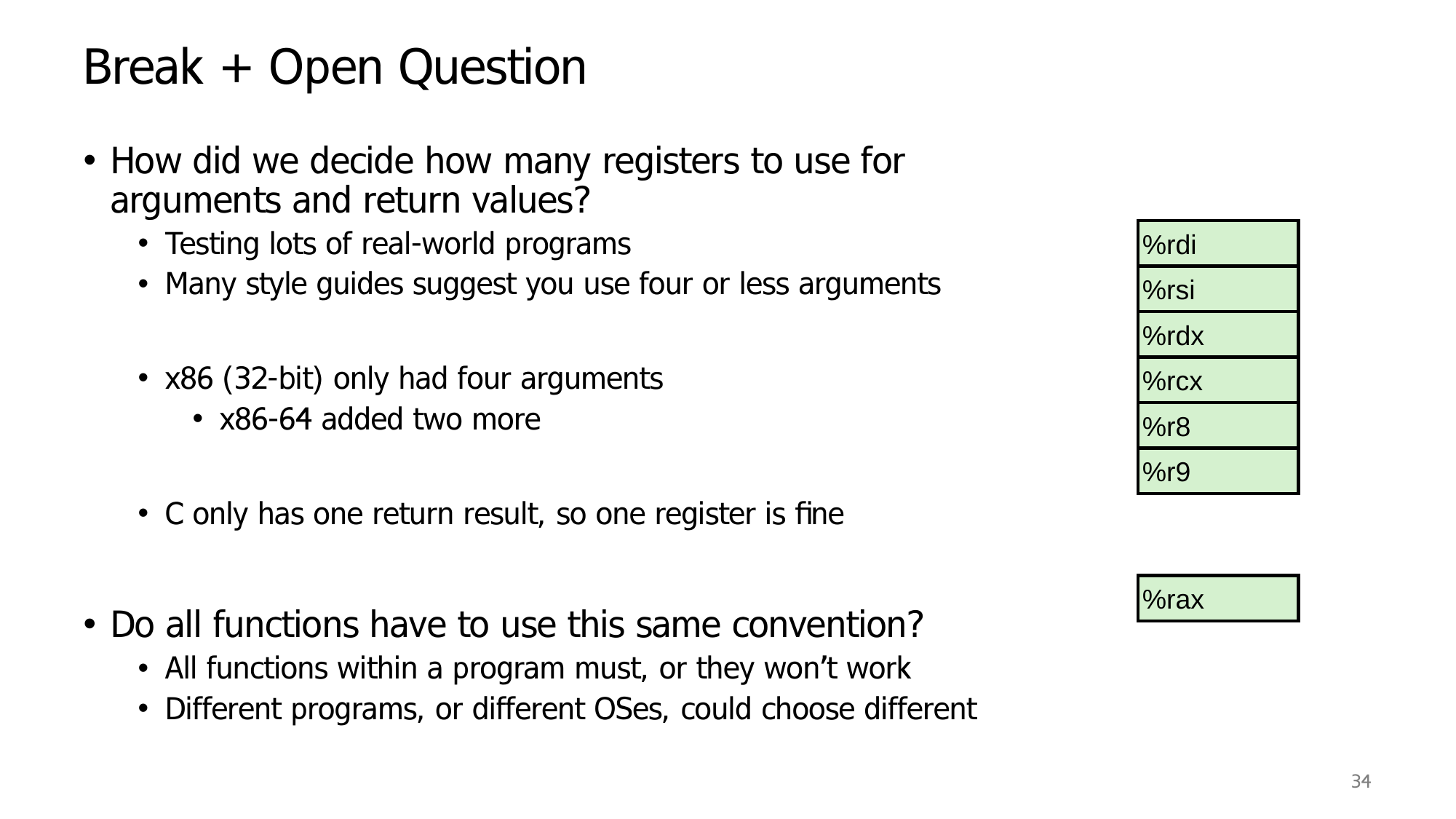

# Break + Open Question
How did we decide how many registers to use for arguments and return values?
Testing lots of real-world programs
Many style guides suggest you use four or less arguments

x86 (32-bit) only had four arguments
x86-64 added two more

C only has one return result, so one register is fine

Do all functions have to use this same convention?
All functions within a program must, or they won’t work
Different programs, or different OSes, could choose different
%rdi
%rsi
%rdx
%rcx
%r8
%r9
%rax
34